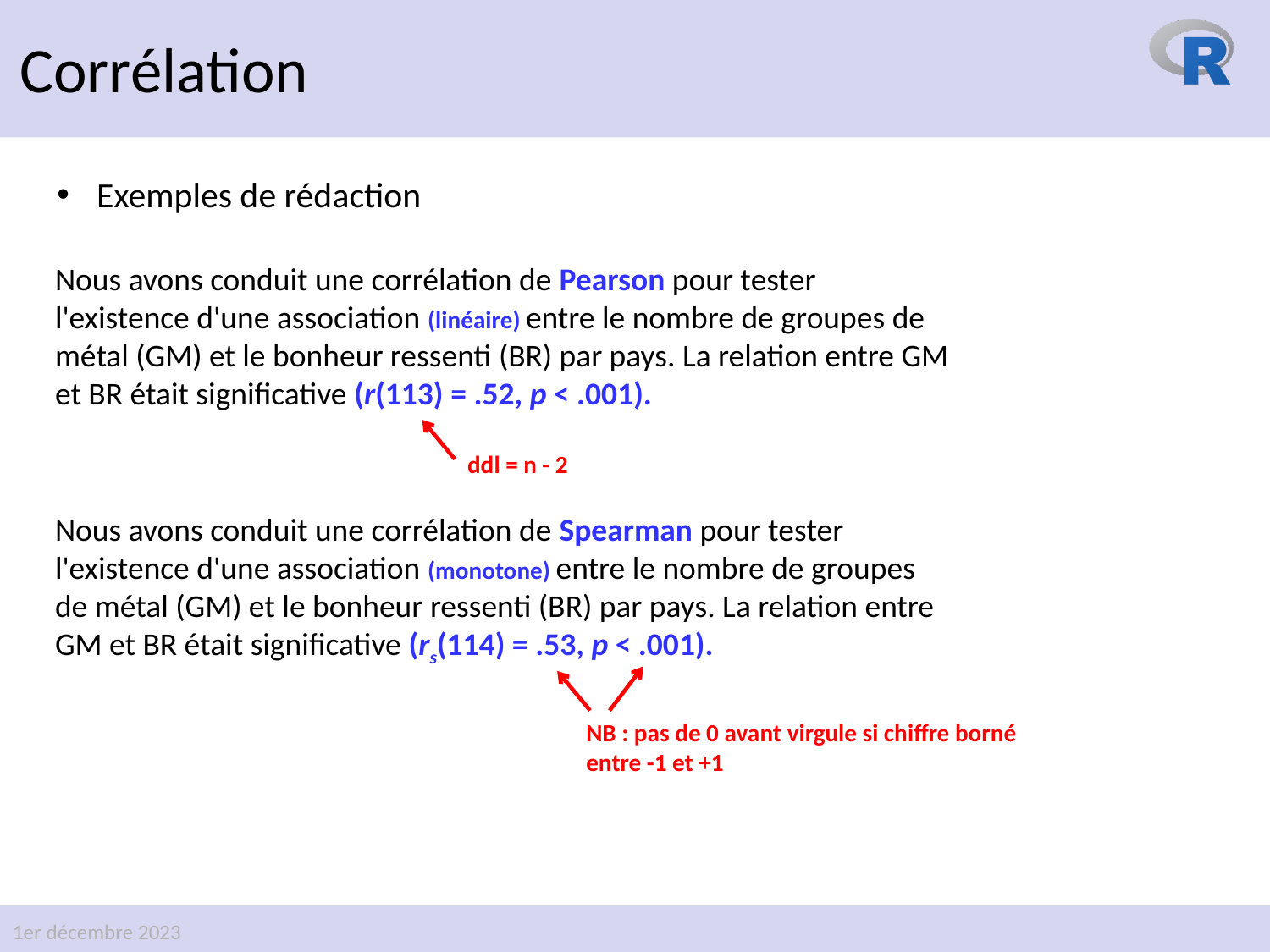

Corrélation
Exemples de rédaction
Nous avons conduit une corrélation de Pearson pour tester l'existence d'une association (linéaire) entre le nombre de groupes de métal (GM) et le bonheur ressenti (BR) par pays. La relation entre GM et BR était significative (r(113) = .52, p < .001).
ddl = n - 2
Nous avons conduit une corrélation de Spearman pour tester l'existence d'une association (monotone) entre le nombre de groupes de métal (GM) et le bonheur ressenti (BR) par pays. La relation entre GM et BR était significative (rs(114) = .53, p < .001).
NB : pas de 0 avant virgule si chiffre borné entre -1 et +1
1er décembre 2023
33